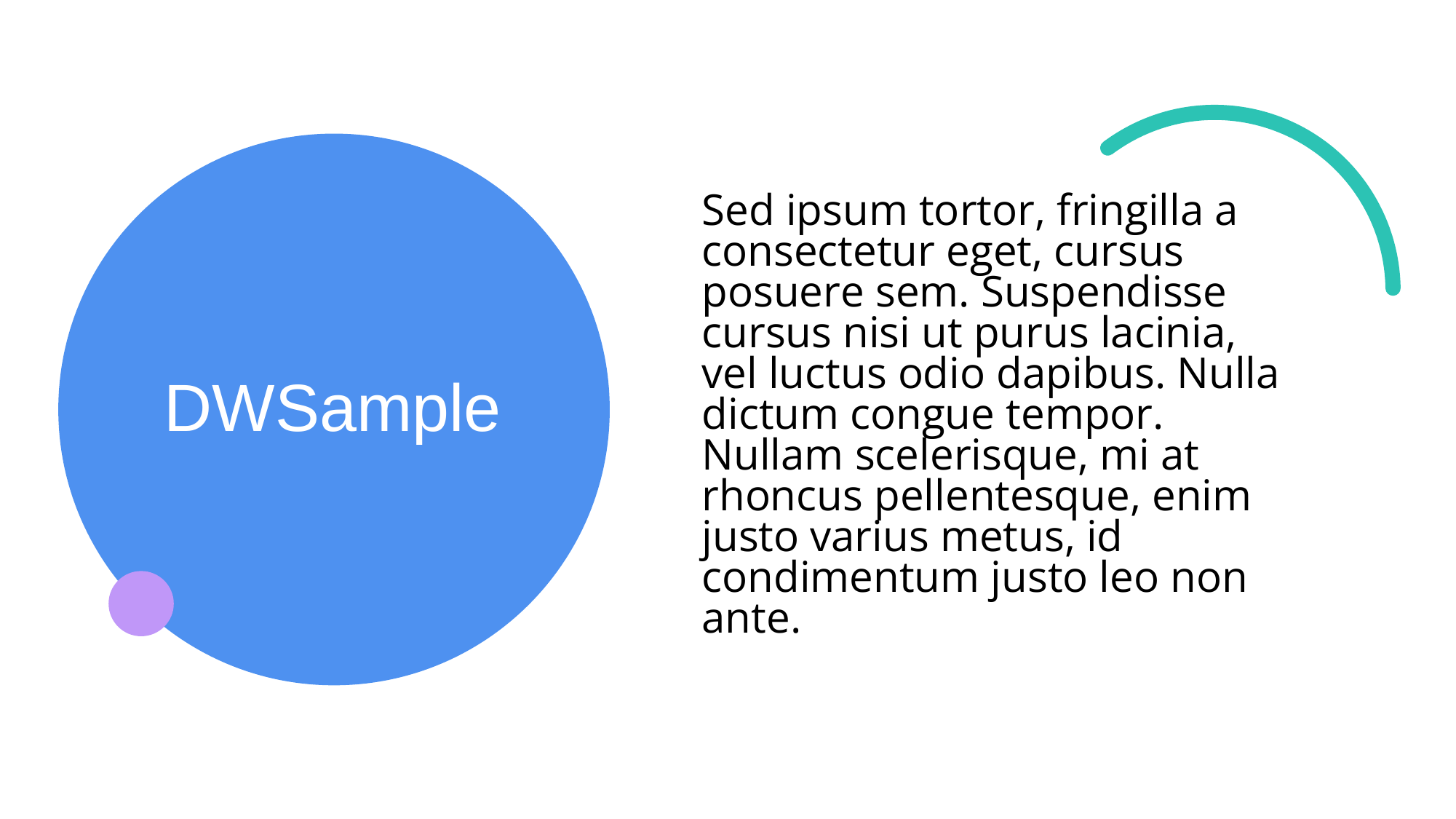

# DWSample
Sed ipsum tortor, fringilla a consectetur eget, cursus posuere sem. Suspendisse cursus nisi ut purus lacinia, vel luctus odio dapibus. Nulla dictum congue tempor. Nullam scelerisque, mi at rhoncus pellentesque, enim justo varius metus, id condimentum justo leo non ante.